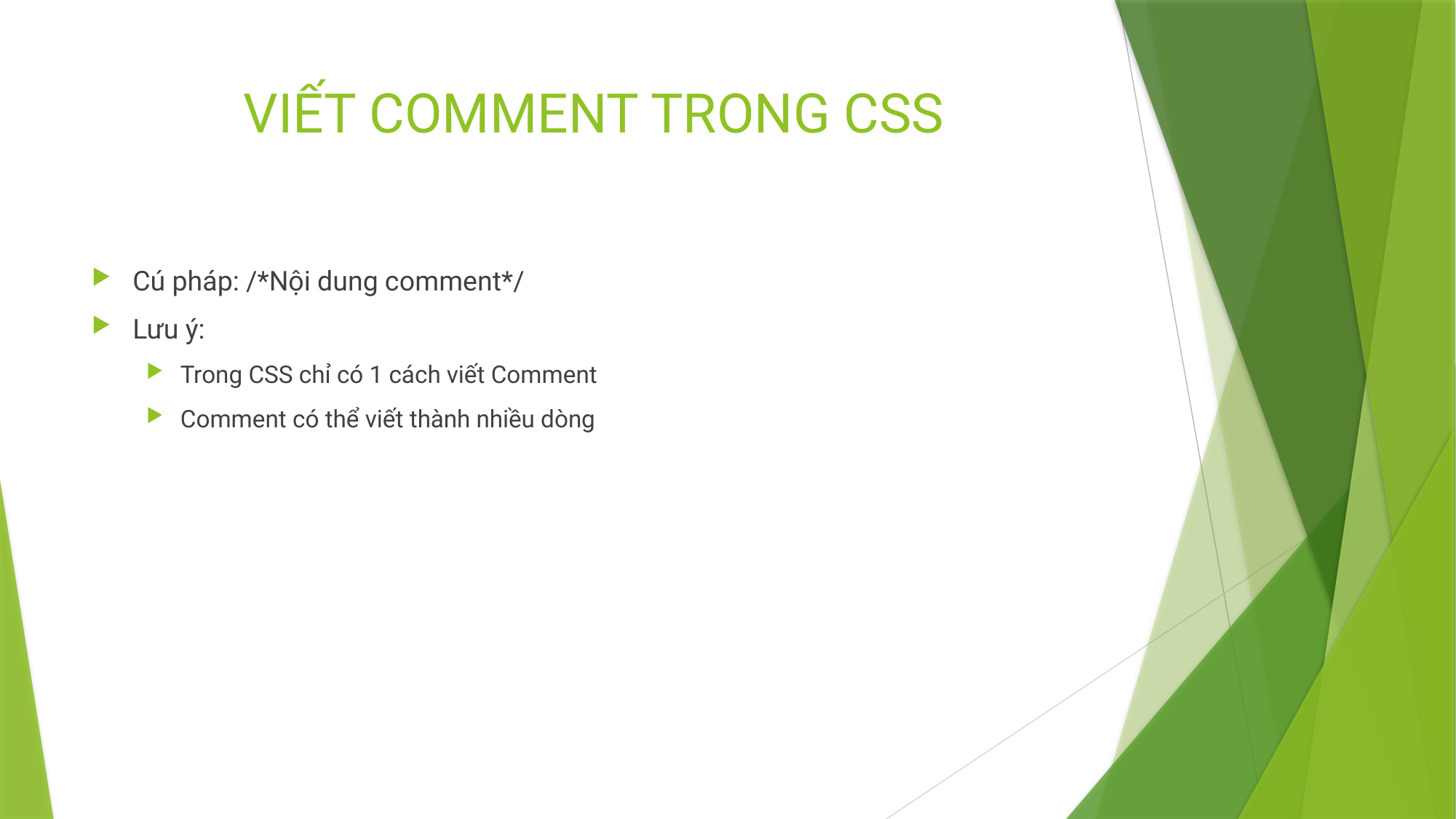

# VIẾT COMMENT TRONG CSS
Cú pháp: /*Nội dung comment*/
Lưu ý:
Trong CSS chỉ có 1 cách viết Comment
Comment có thể viết thành nhiều dòng